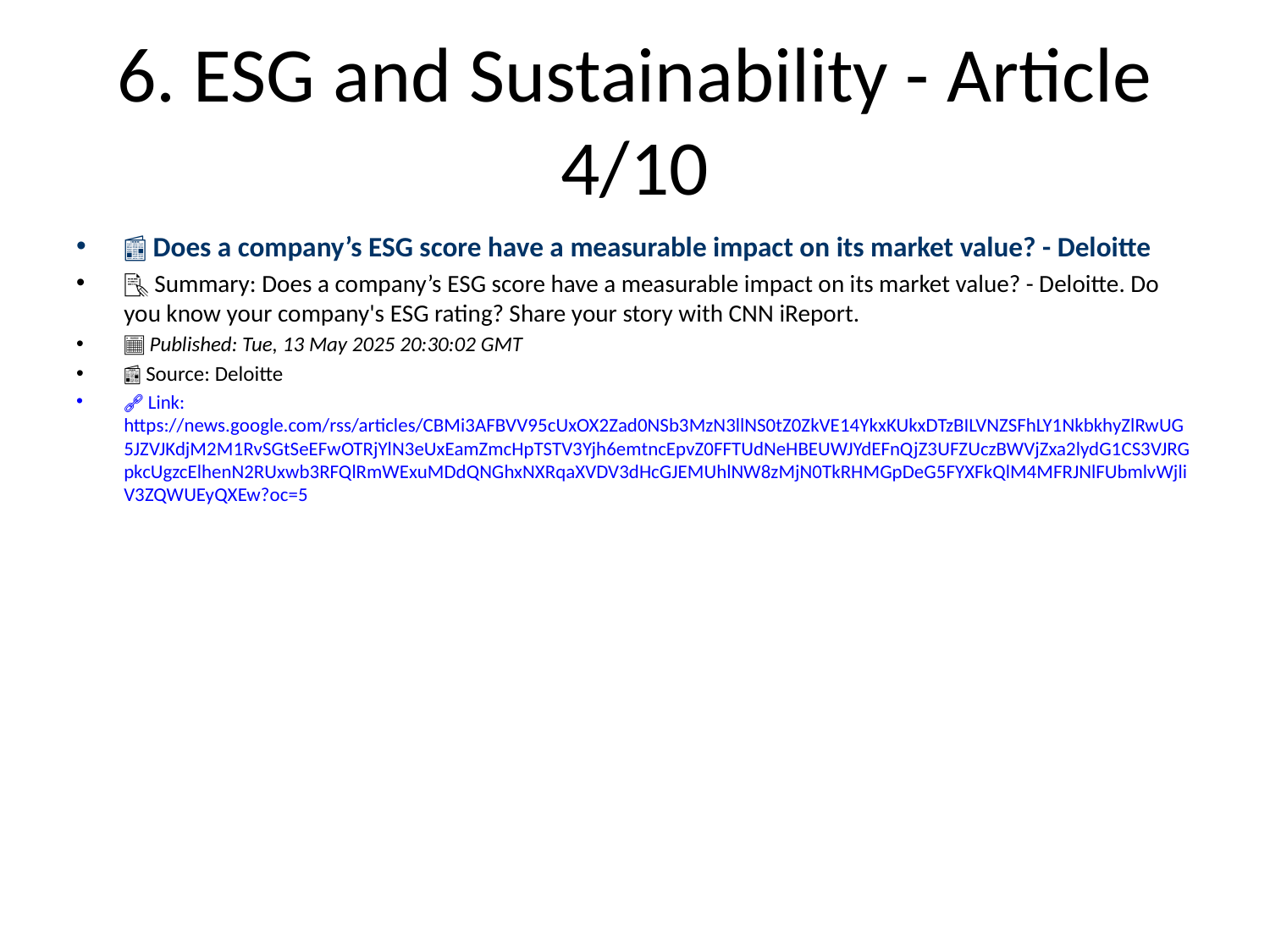

# 6. ESG and Sustainability - Article 4/10
📰 Does a company’s ESG score have a measurable impact on its market value? - Deloitte
📝 Summary: Does a company’s ESG score have a measurable impact on its market value? - Deloitte. Do you know your company's ESG rating? Share your story with CNN iReport.
📅 Published: Tue, 13 May 2025 20:30:02 GMT
📰 Source: Deloitte
🔗 Link: https://news.google.com/rss/articles/CBMi3AFBVV95cUxOX2Zad0NSb3MzN3llNS0tZ0ZkVE14YkxKUkxDTzBILVNZSFhLY1NkbkhyZlRwUG5JZVJKdjM2M1RvSGtSeEFwOTRjYlN3eUxEamZmcHpTSTV3Yjh6emtncEpvZ0FFTUdNeHBEUWJYdEFnQjZ3UFZUczBWVjZxa2lydG1CS3VJRGpkcUgzcElhenN2RUxwb3RFQlRmWExuMDdQNGhxNXRqaXVDV3dHcGJEMUhlNW8zMjN0TkRHMGpDeG5FYXFkQlM4MFRJNlFUbmlvWjliV3ZQWUEyQXEw?oc=5